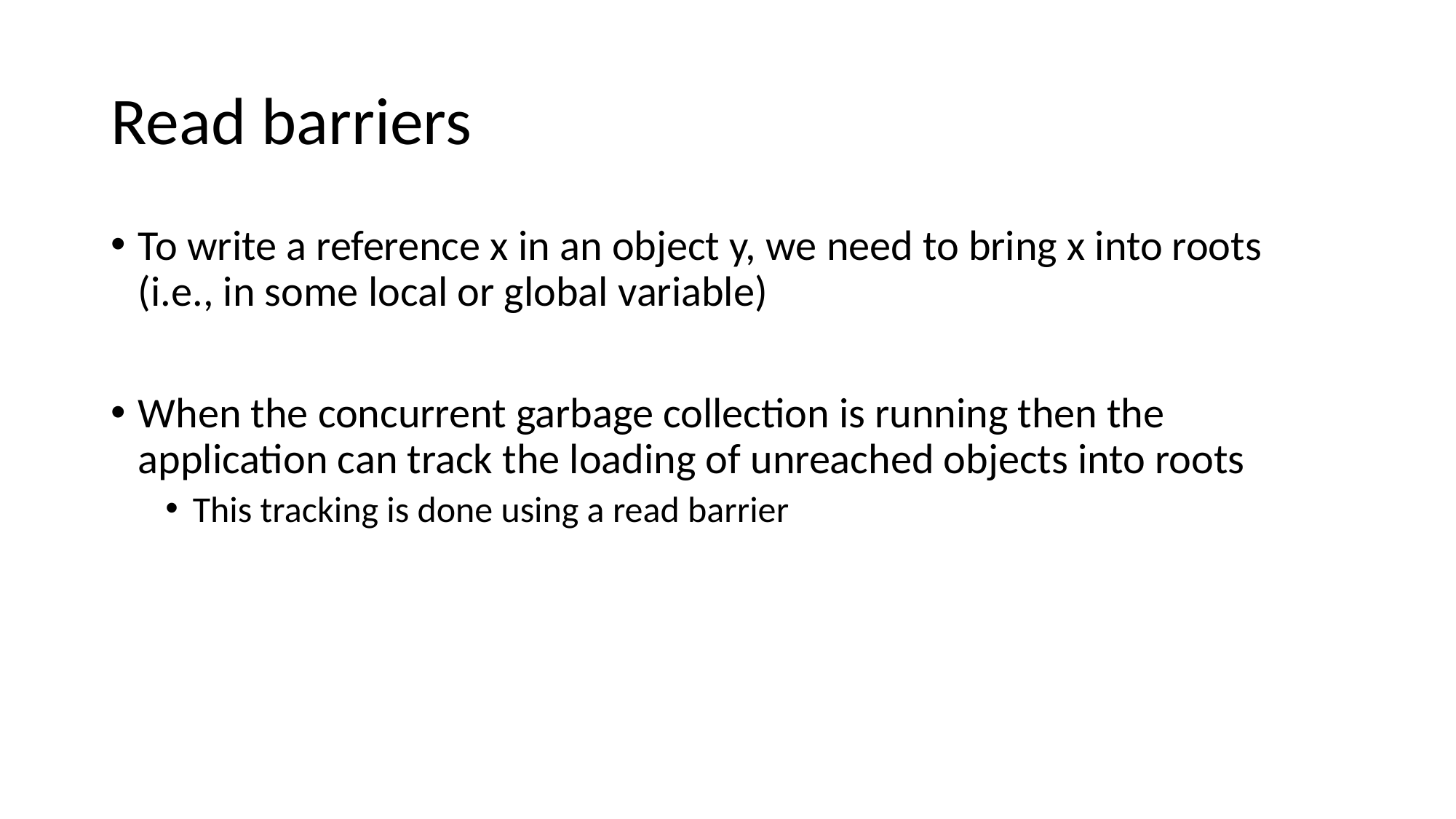

# Read barriers
To write a reference x in an object y, we need to bring x into roots (i.e., in some local or global variable)

When the concurrent garbage collection is running then the application can track the loading of unreached objects into roots
This tracking is done using a read barrier